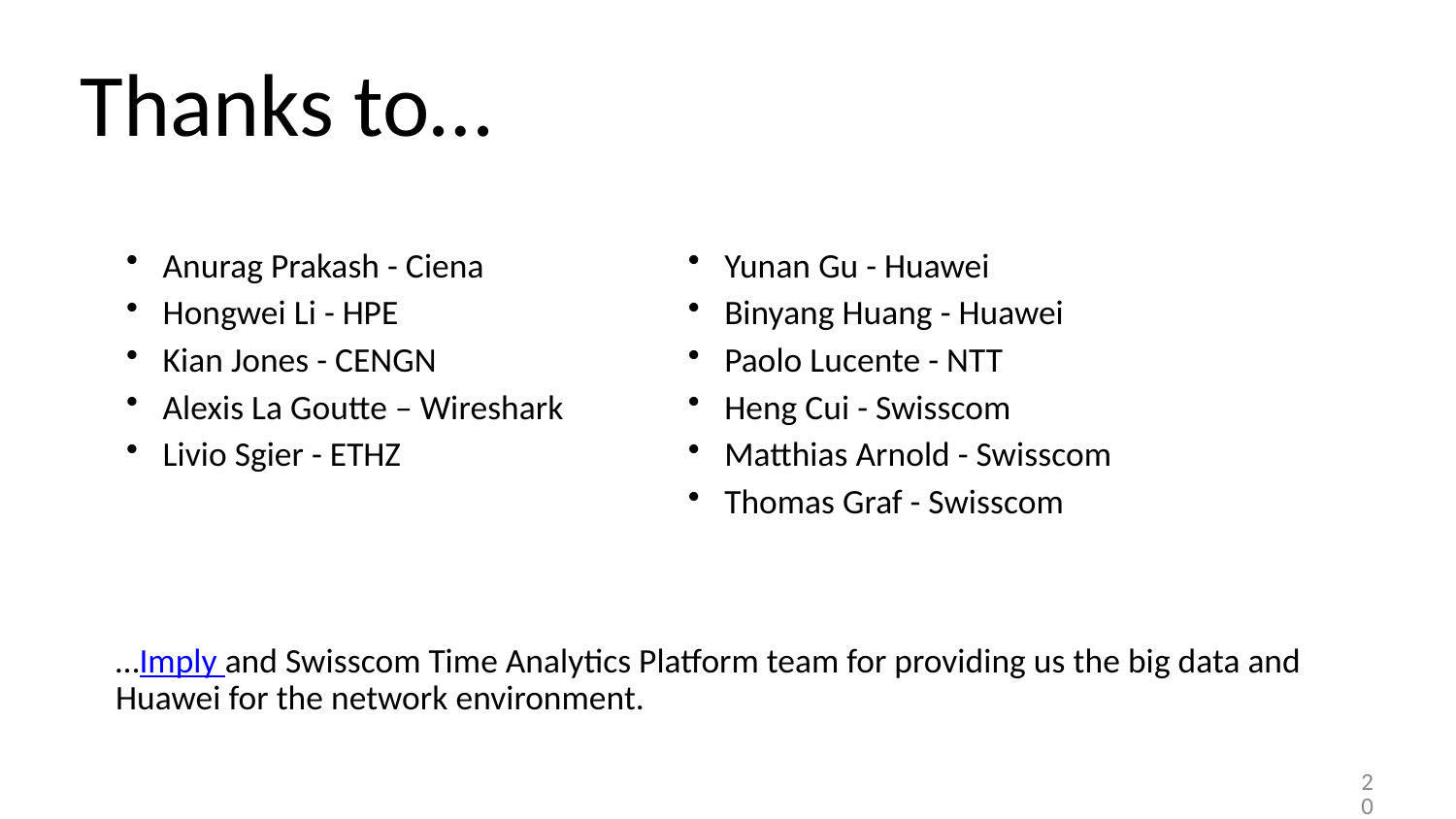

# Thanks to…
Anurag Prakash - Ciena
Hongwei Li - HPE
Kian Jones - CENGN
Alexis La Goutte – Wireshark
Livio Sgier - ETHZ
Yunan Gu - Huawei
Binyang Huang - Huawei
Paolo Lucente - NTT
Heng Cui - Swisscom
Matthias Arnold - Swisscom
Thomas Graf - Swisscom
…Imply and Swisscom Time Analytics Platform team for providing us the big data and Huawei for the network environment.
20